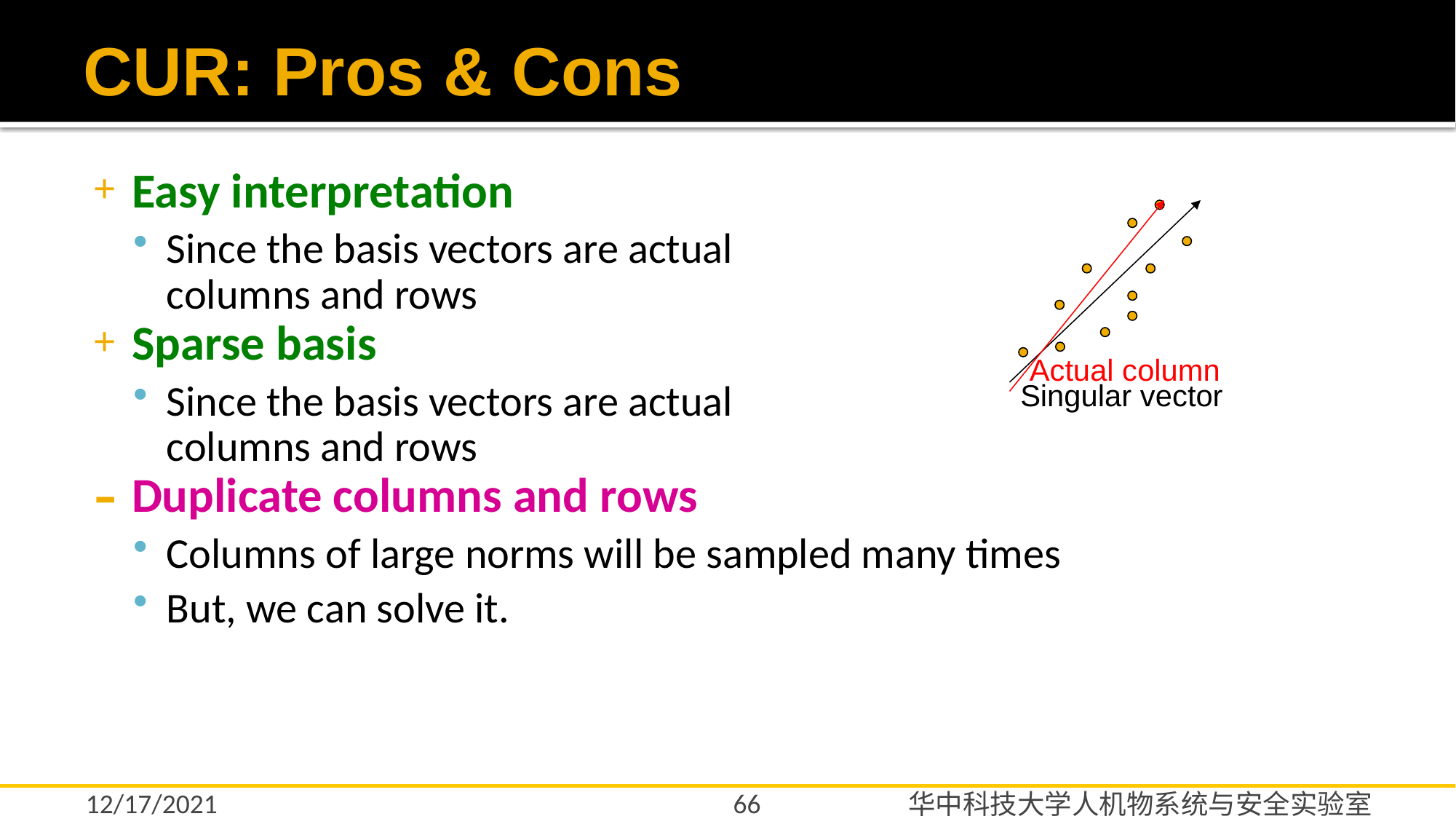

# CUR: Pros & Cons
Easy interpretation
Since the basis vectors are actual
columns and rows
Sparse basis
Since the basis vectors are actual
columns and rows
Duplicate columns and rows
Columns of large norms will be sampled many times
But, we can solve it.

Actual column

Singular vector
66
12/17/2021